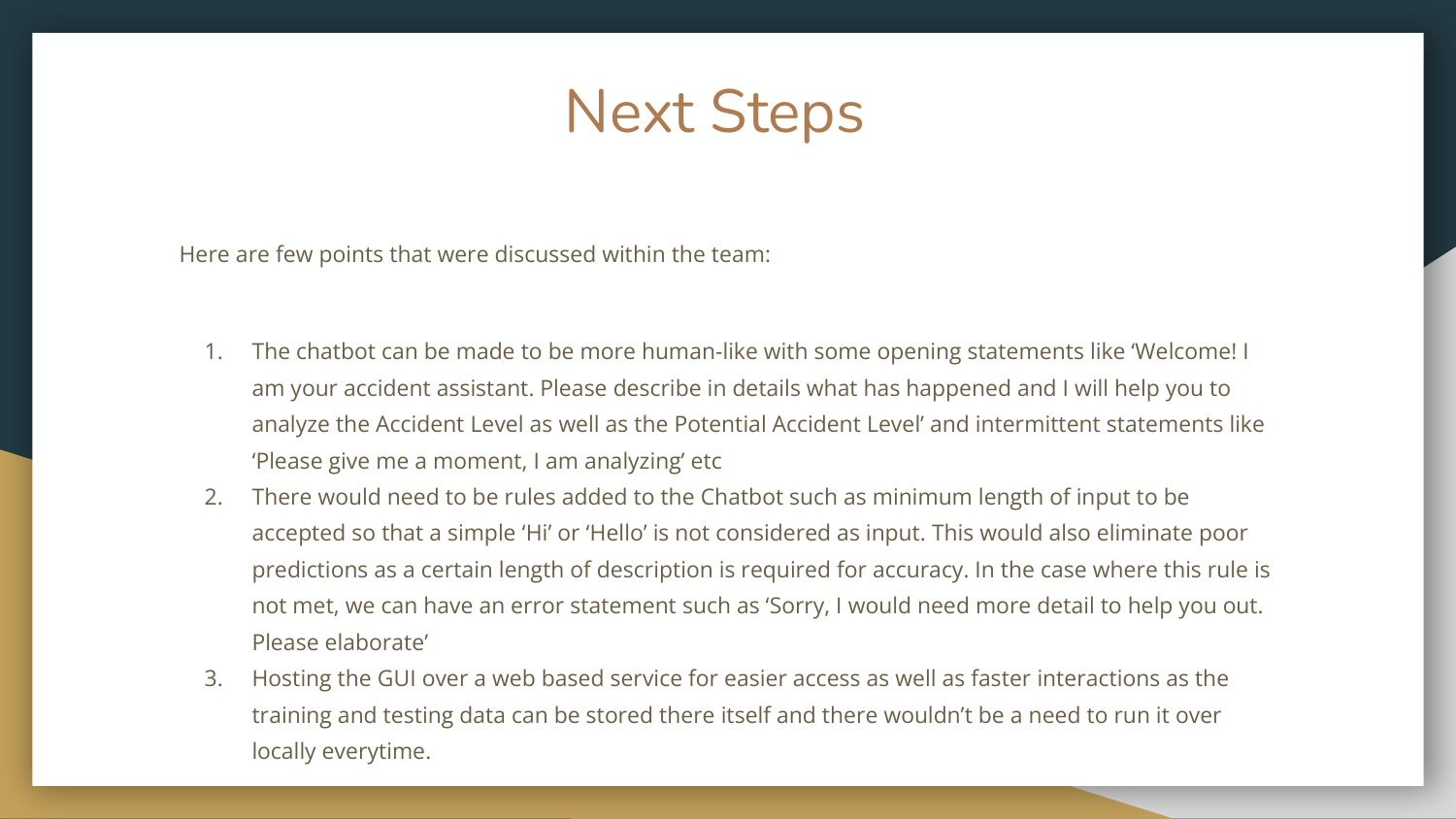

# Next Steps
Here are few points that were discussed within the team:

The chatbot can be made to be more human-like with some opening statements like ‘Welcome! I am your accident assistant. Please describe in details what has happened and I will help you to analyze the Accident Level as well as the Potential Accident Level’ and intermittent statements like ‘Please give me a moment, I am analyzing’ etc
There would need to be rules added to the Chatbot such as minimum length of input to be accepted so that a simple ‘Hi’ or ‘Hello’ is not considered as input. This would also eliminate poor predictions as a certain length of description is required for accuracy. In the case where this rule is not met, we can have an error statement such as ‘Sorry, I would need more detail to help you out. Please elaborate’
Hosting the GUI over a web based service for easier access as well as faster interactions as the training and testing data can be stored there itself and there wouldn’t be a need to run it over locally everytime.